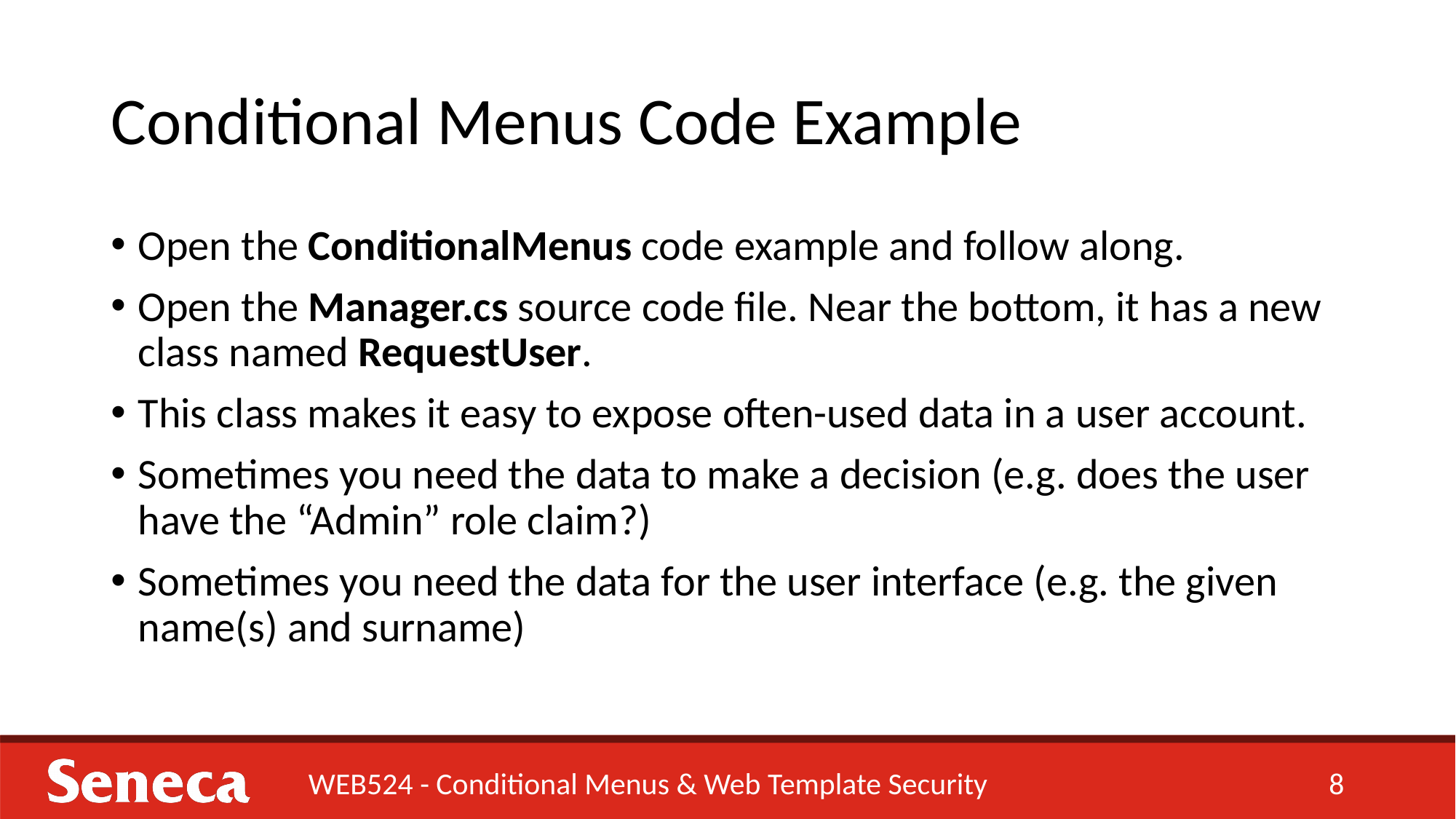

# Conditional Menus Code Example
Open the ConditionalMenus code example and follow along.
Open the Manager.cs source code file. Near the bottom, it has a new class named RequestUser.
This class makes it easy to expose often-used data in a user account.
Sometimes you need the data to make a decision (e.g. does the user have the “Admin” role claim?)
Sometimes you need the data for the user interface (e.g. the given name(s) and surname)
WEB524 - Conditional Menus & Web Template Security
8